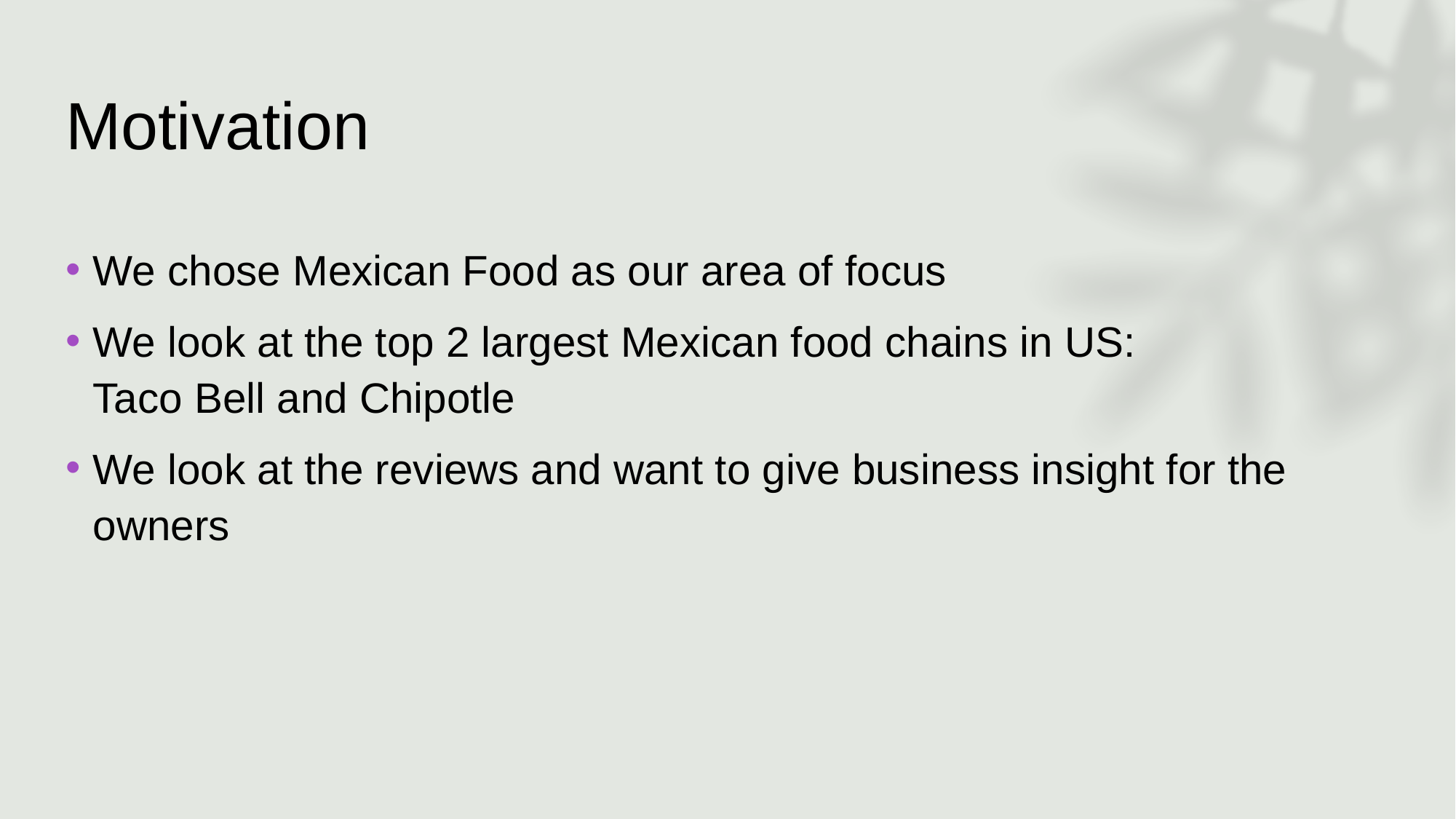

# Motivation
We chose Mexican Food as our area of focus
We look at the top 2 largest Mexican food chains in US:
Taco Bell and Chipotle
We look at the reviews and want to give business insight for the owners